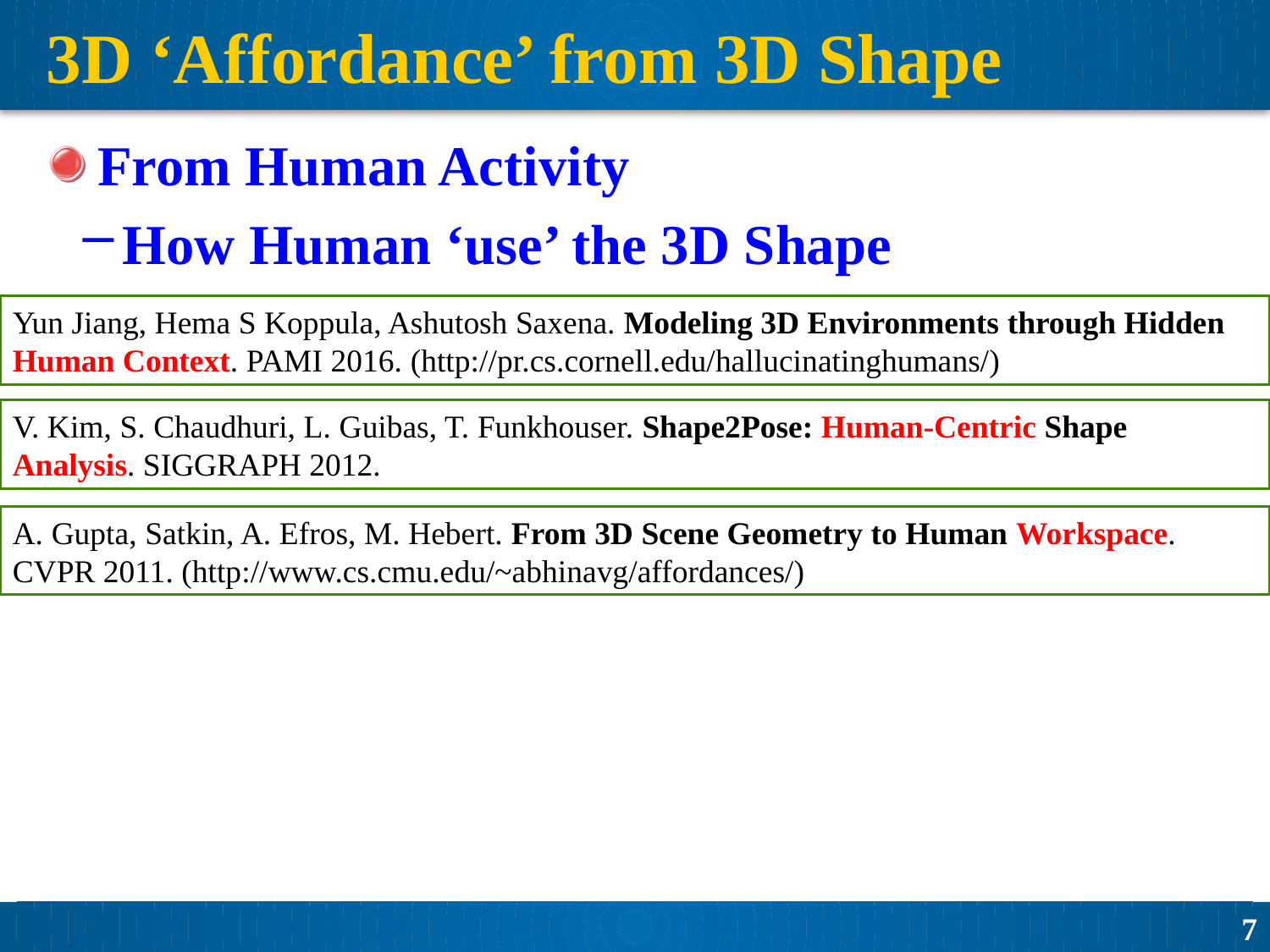

# 3D ‘Affordance’ from 3D Shape
From Human Activity
How Human ‘use’ the 3D Shape
Yun Jiang, Hema S Koppula, Ashutosh Saxena. Modeling 3D Environments through Hidden Human Context. PAMI 2016. (http://pr.cs.cornell.edu/hallucinatinghumans/)
V. Kim, S. Chaudhuri, L. Guibas, T. Funkhouser. Shape2Pose: Human-Centric Shape Analysis. SIGGRAPH 2012.
A. Gupta, Satkin, A. Efros, M. Hebert. From 3D Scene Geometry to Human Workspace. CVPR 2011. (http://www.cs.cmu.edu/~abhinavg/affordances/)
7